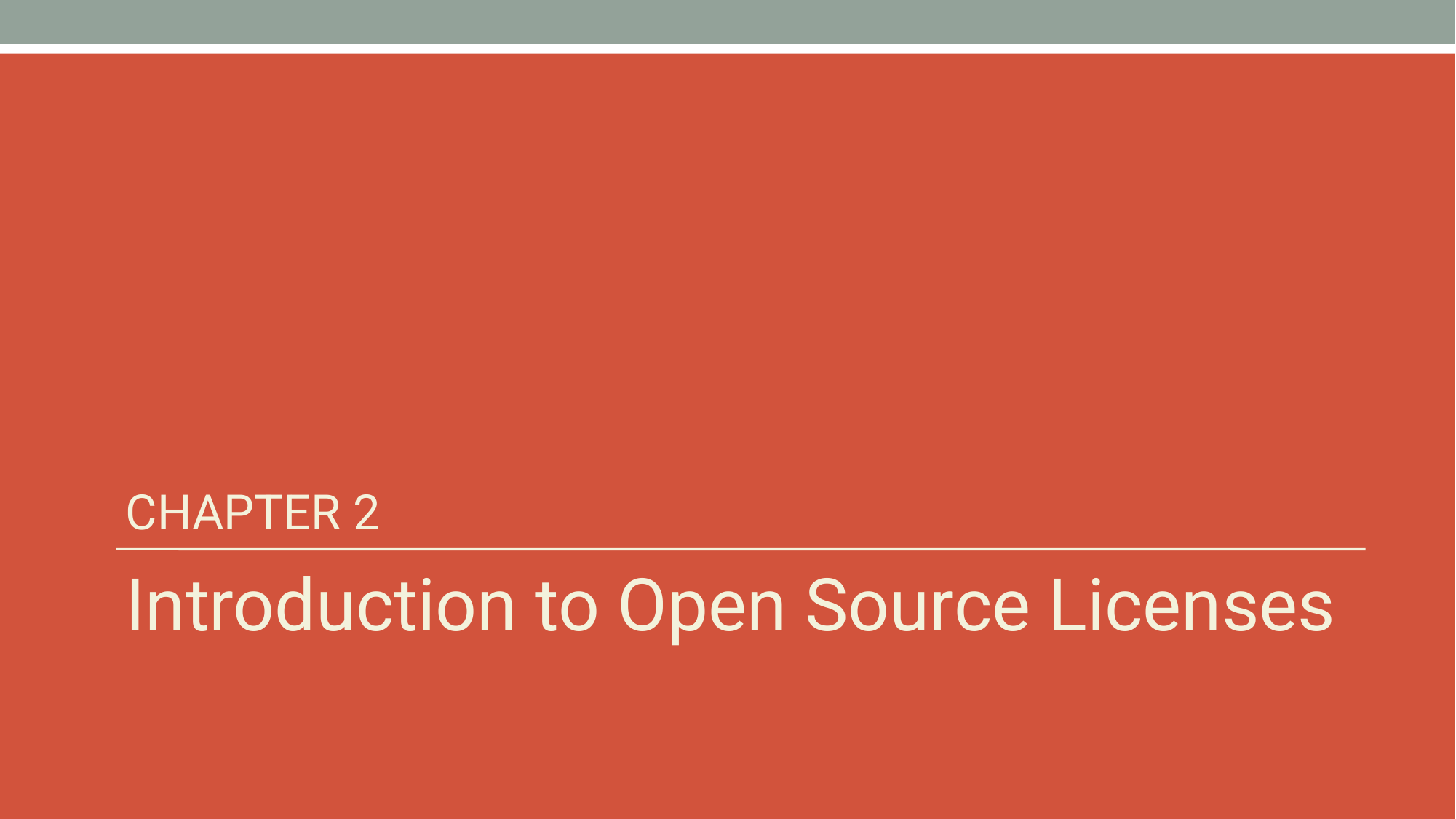

CHAPTER 2
Introduction to Open Source Licenses